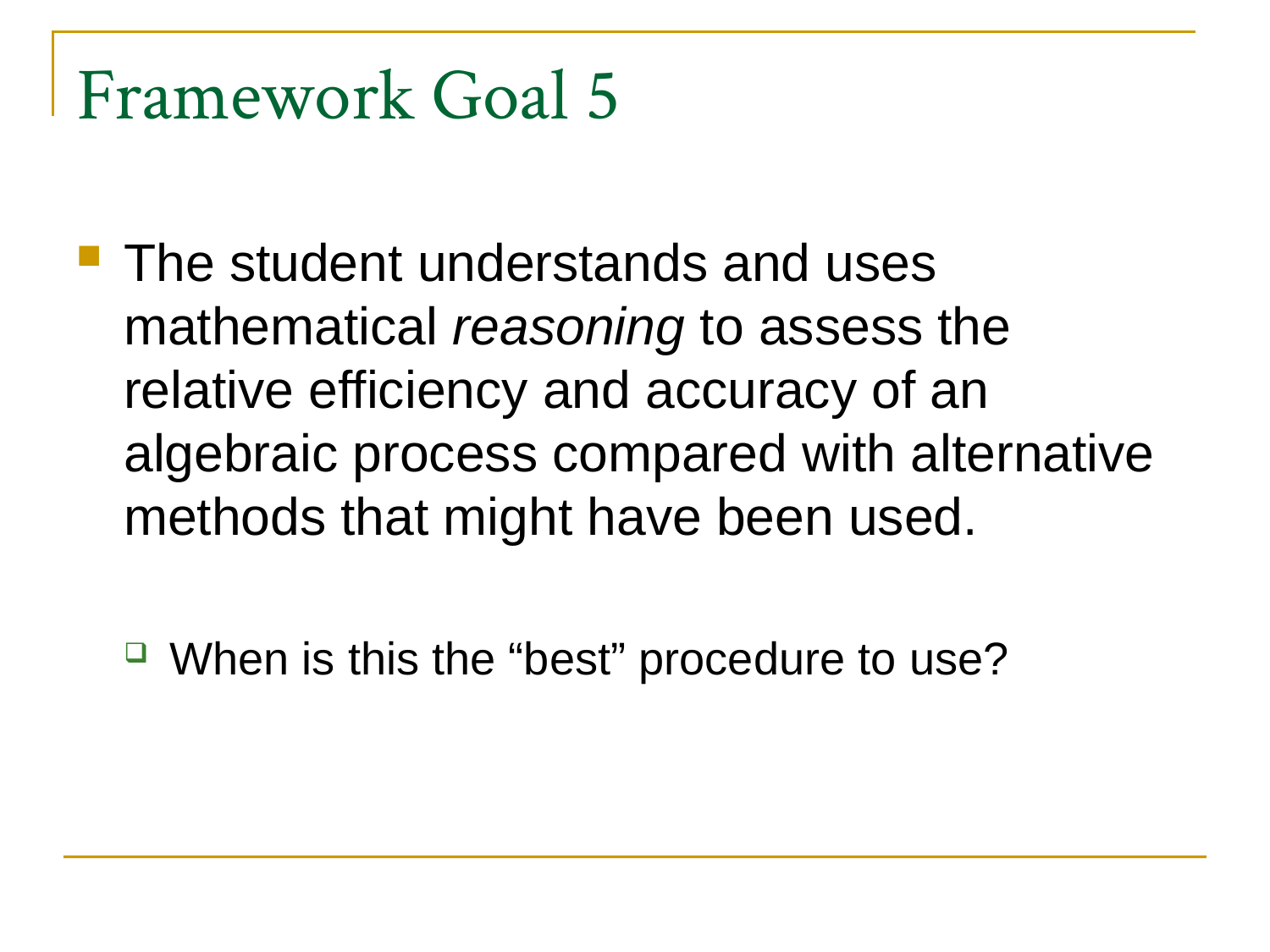

# Framework Goal 5
The student understands and uses mathematical reasoning to assess the relative efficiency and accuracy of an algebraic process compared with alternative methods that might have been used.

When is this the “best” procedure to use?